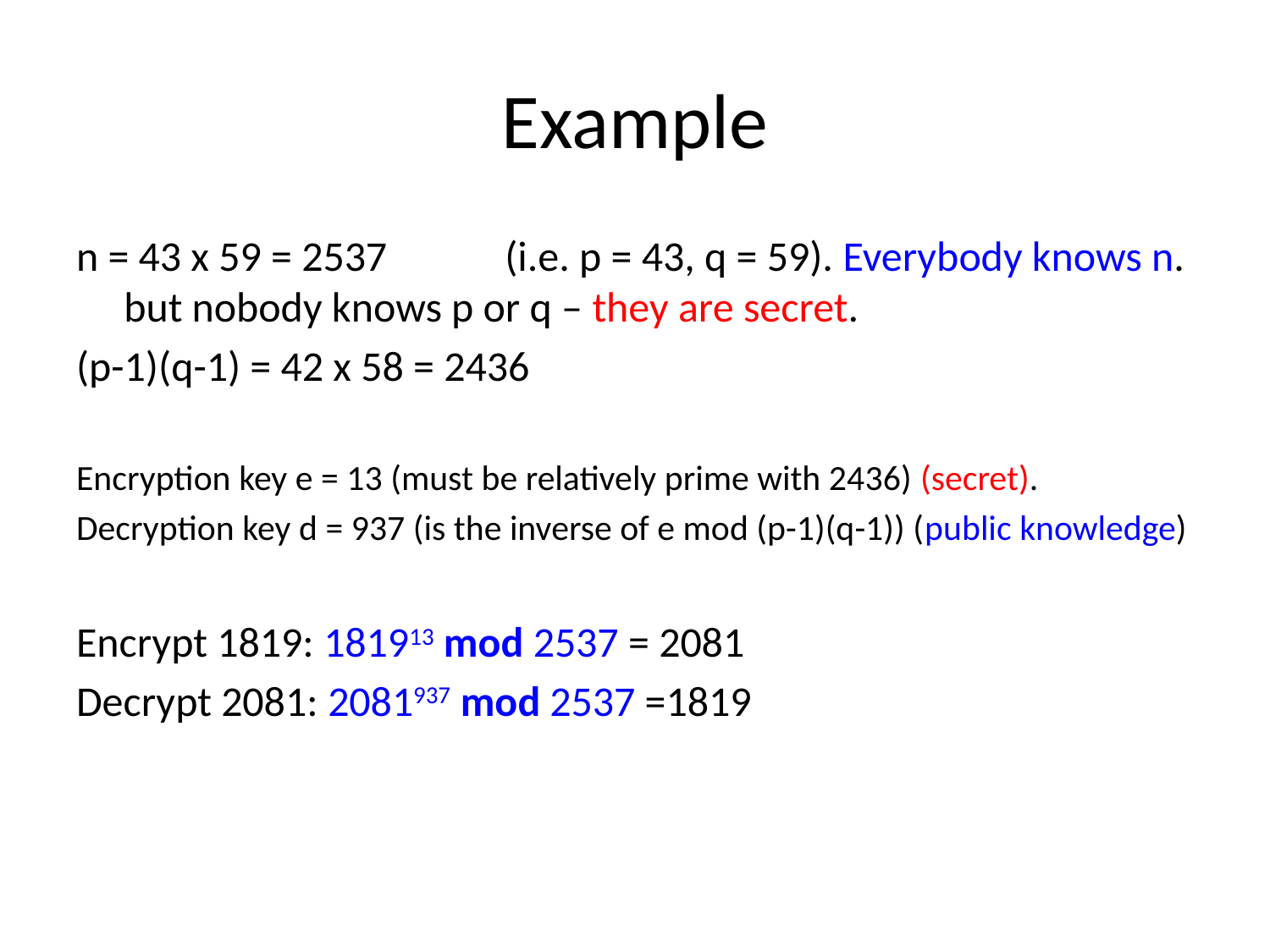

# Example
n = 43 x 59 = 2537	(i.e. p = 43, q = 59). Everybody knows n. but nobody knows p or q – they are secret.
(p-1)(q-1) = 42 x 58 = 2436

Encryption key e = 13 (must be relatively prime with 2436) (secret).
Decryption key d = 937 (is the inverse of e mod (p-1)(q-1)) (public knowledge)

Encrypt 1819: 181913 mod 2537 = 2081
Decrypt 2081: 2081937 mod 2537 =1819